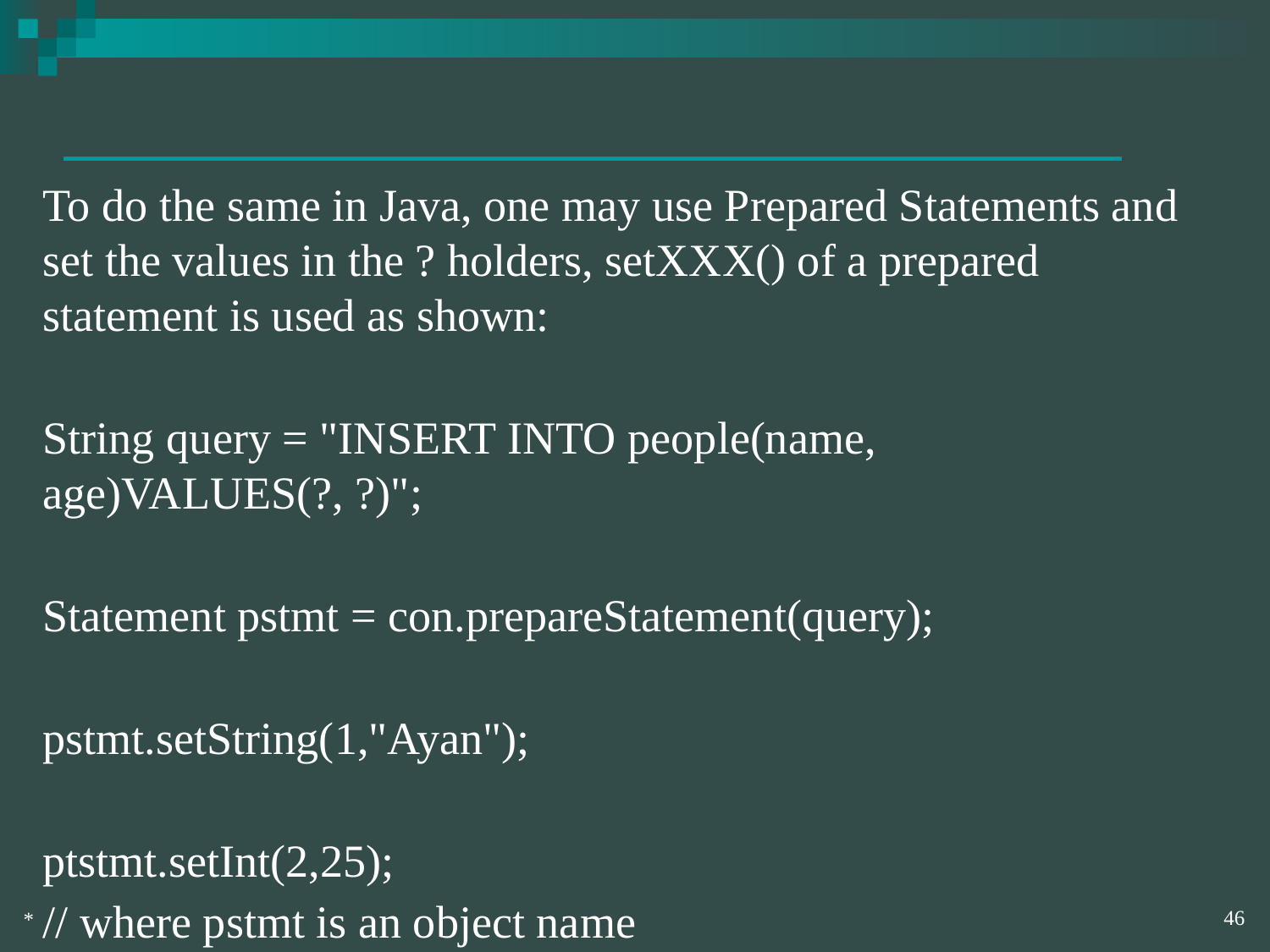

To do the same in Java, one may use Prepared Statements and set the values in the ? holders, setXXX() of a prepared statement is used as shown:

String query = "INSERT INTO people(name, age)VALUES(?, ?)";

Statement pstmt = con.prepareStatement(query);

pstmt.setString(1,"Ayan");

ptstmt.setInt(2,25);
// where pstmt is an object name

46